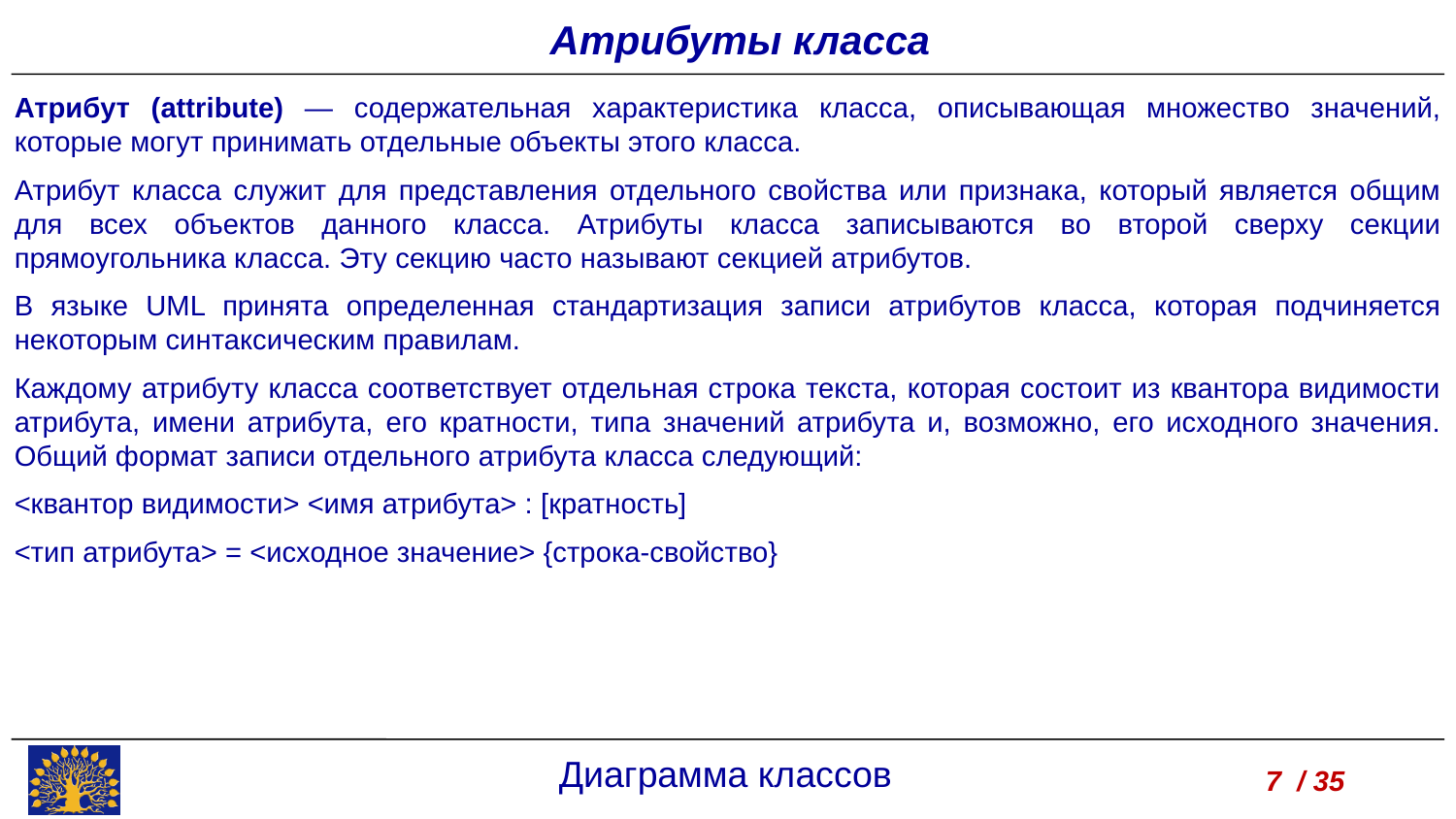

Атрибуты класса
Атрибут (attribute) — содержательная характеристика класса, описывающая множество значений, которые могут принимать отдельные объекты этого класса.
Атрибут класса служит для представления отдельного свойства или признака, который является общим для всех объектов данного класса. Атрибуты класса записываются во второй сверху секции прямоугольника класса. Эту секцию часто называют секцией атрибутов.
В языке UML принята определенная стандартизация записи атрибутов класса, которая подчиняется некоторым синтаксическим правилам.
Каждому атрибуту класса соответствует отдельная строка текста, которая состоит из квантора видимости атрибута, имени атрибута, его кратности, типа значений атрибута и, возможно, его исходного значения. Общий формат записи отдельного атрибута класса следующий:
<квантор видимости> <имя атрибута> : [кратность]
<тип атрибута> = <исходное значение> {строка-свойство}